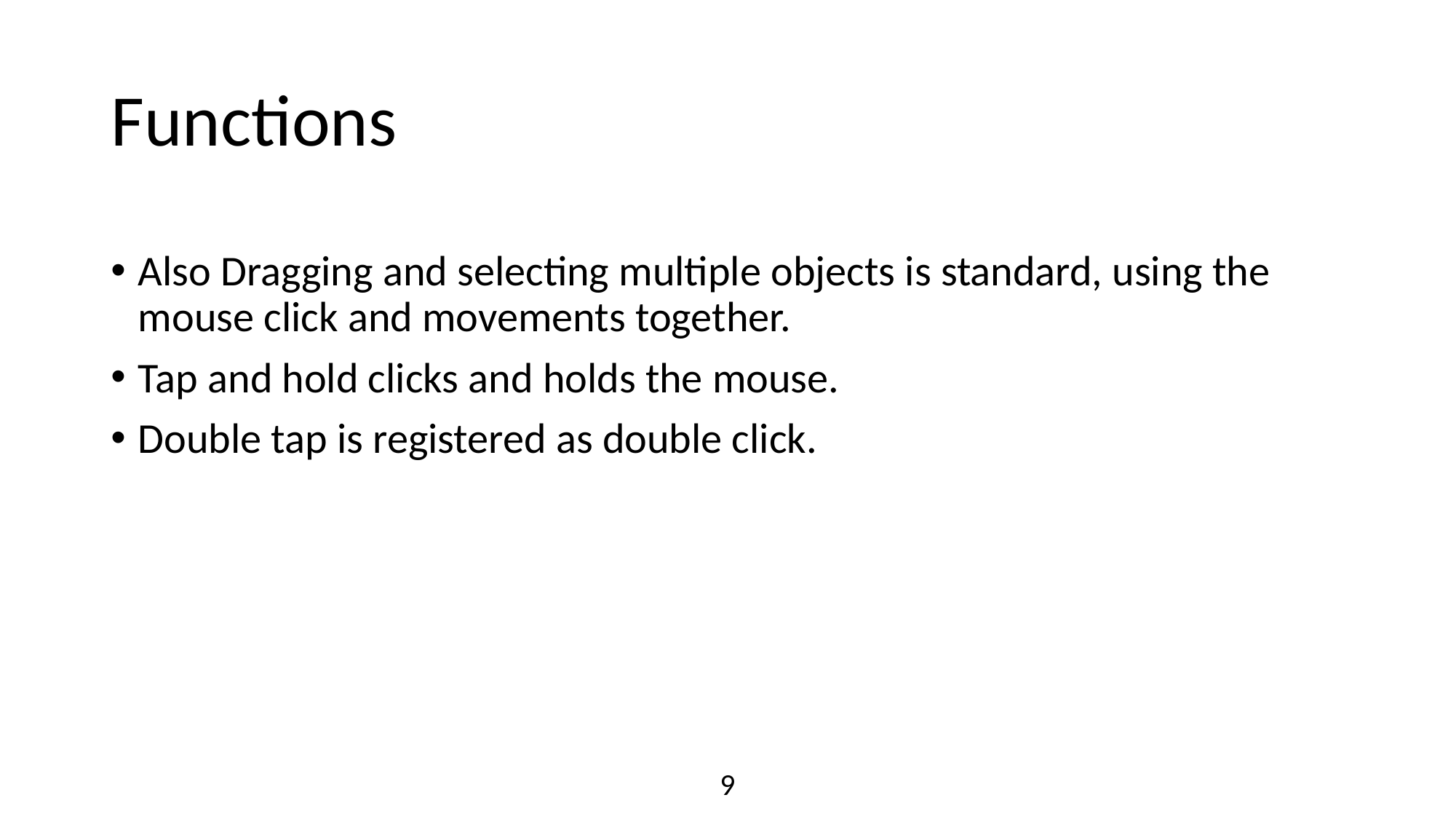

# Functions
Also Dragging and selecting multiple objects is standard, using the mouse click and movements together.
Tap and hold clicks and holds the mouse.
Double tap is registered as double click.

9